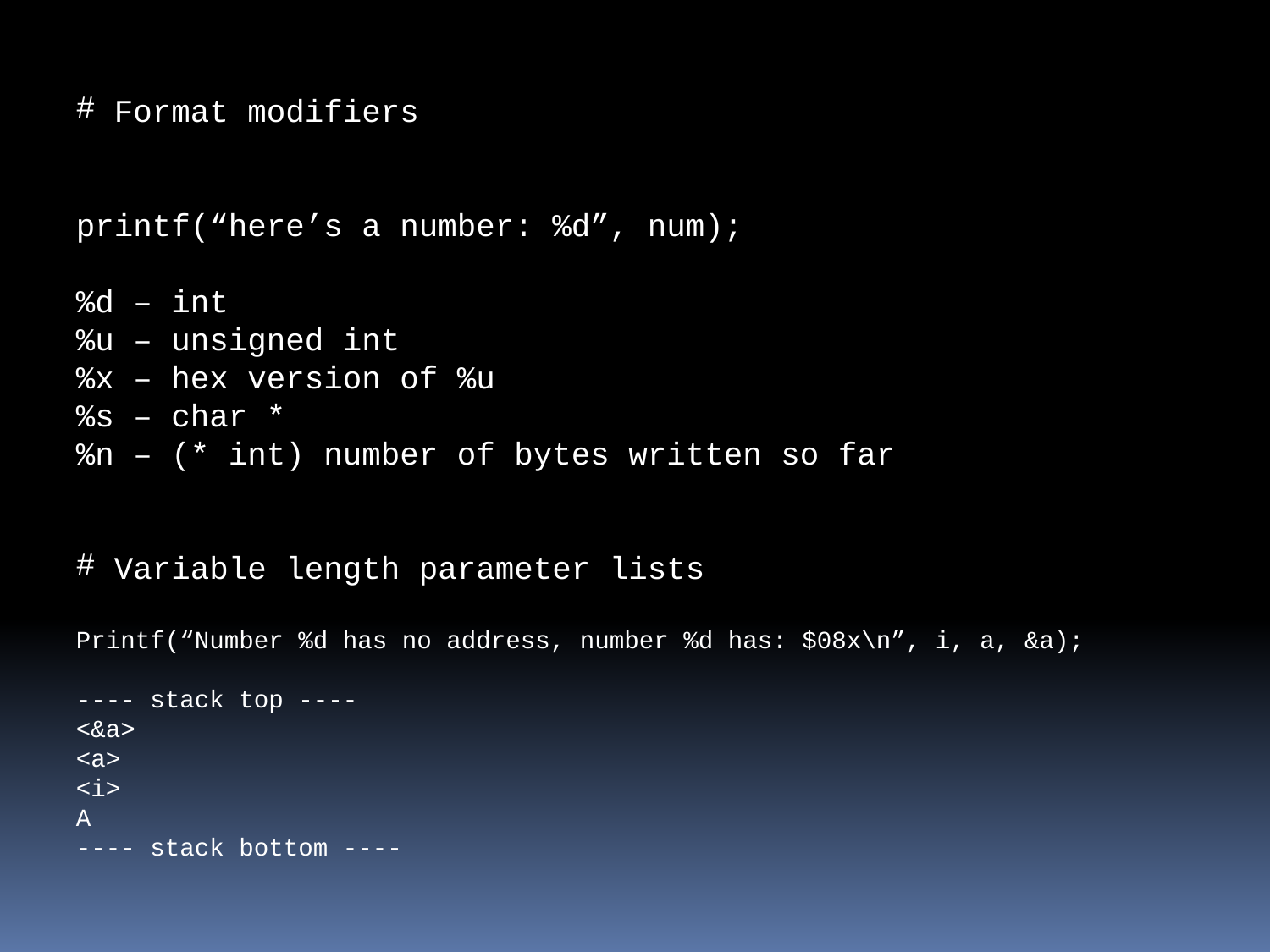

Format modifiers

printf(“here’s a number: %d”, num);

%d – int
%u – unsigned int
%x – hex version of %u
%s – char *
%n – (* int) number of bytes written so far

 Variable length parameter lists

Printf(“Number %d has no address, number %d has: $08x\n”, i, a, &a);

---- stack top ----
<&a>
<a>
<i>
A
---- stack bottom ----